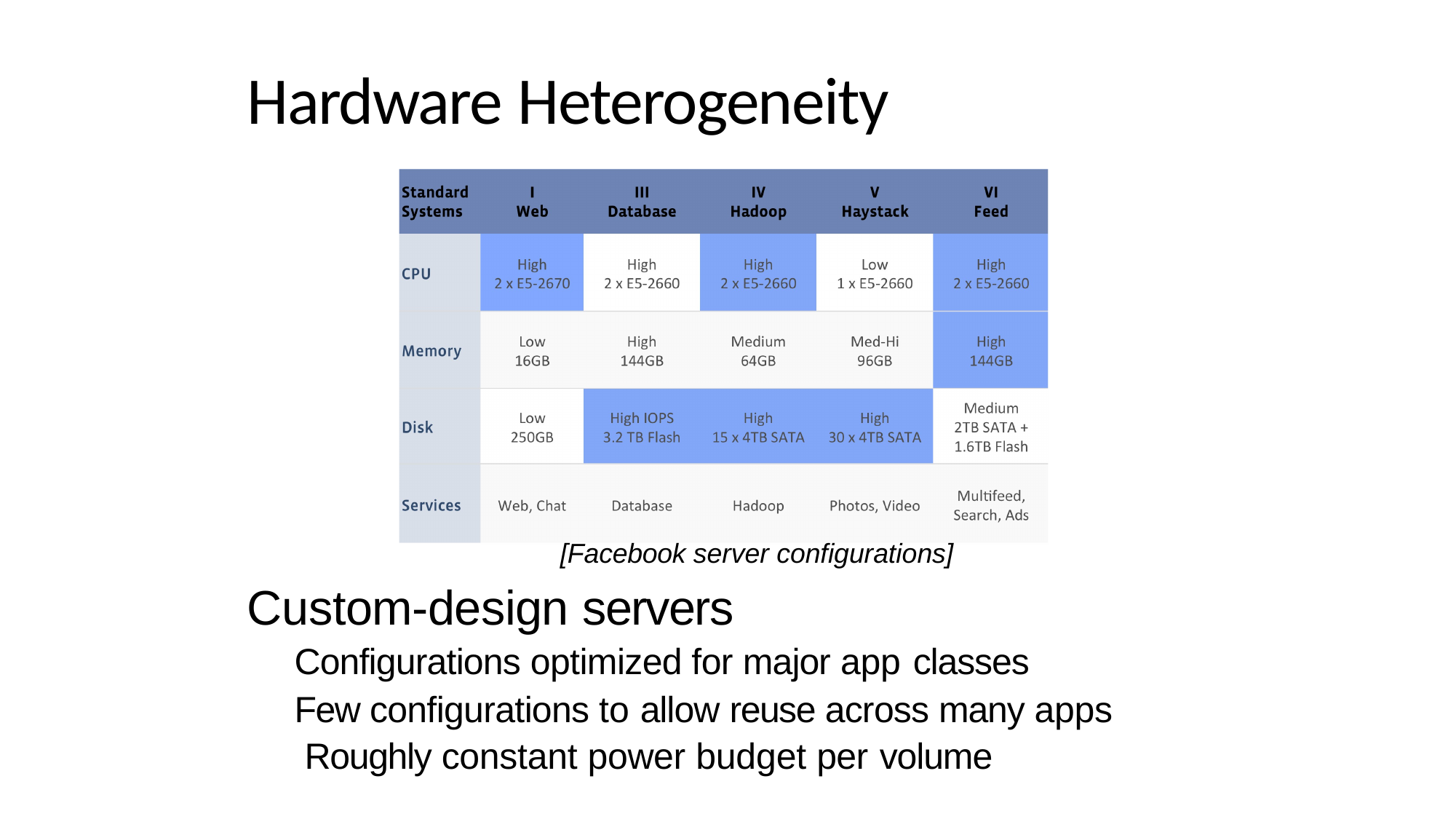

# Hardware Heterogeneity

[Facebook server configurations]
Custom-design servers
Configurations optimized for major app classes
Few configurations to allow reuse across many apps  Roughly constant power budget per volume